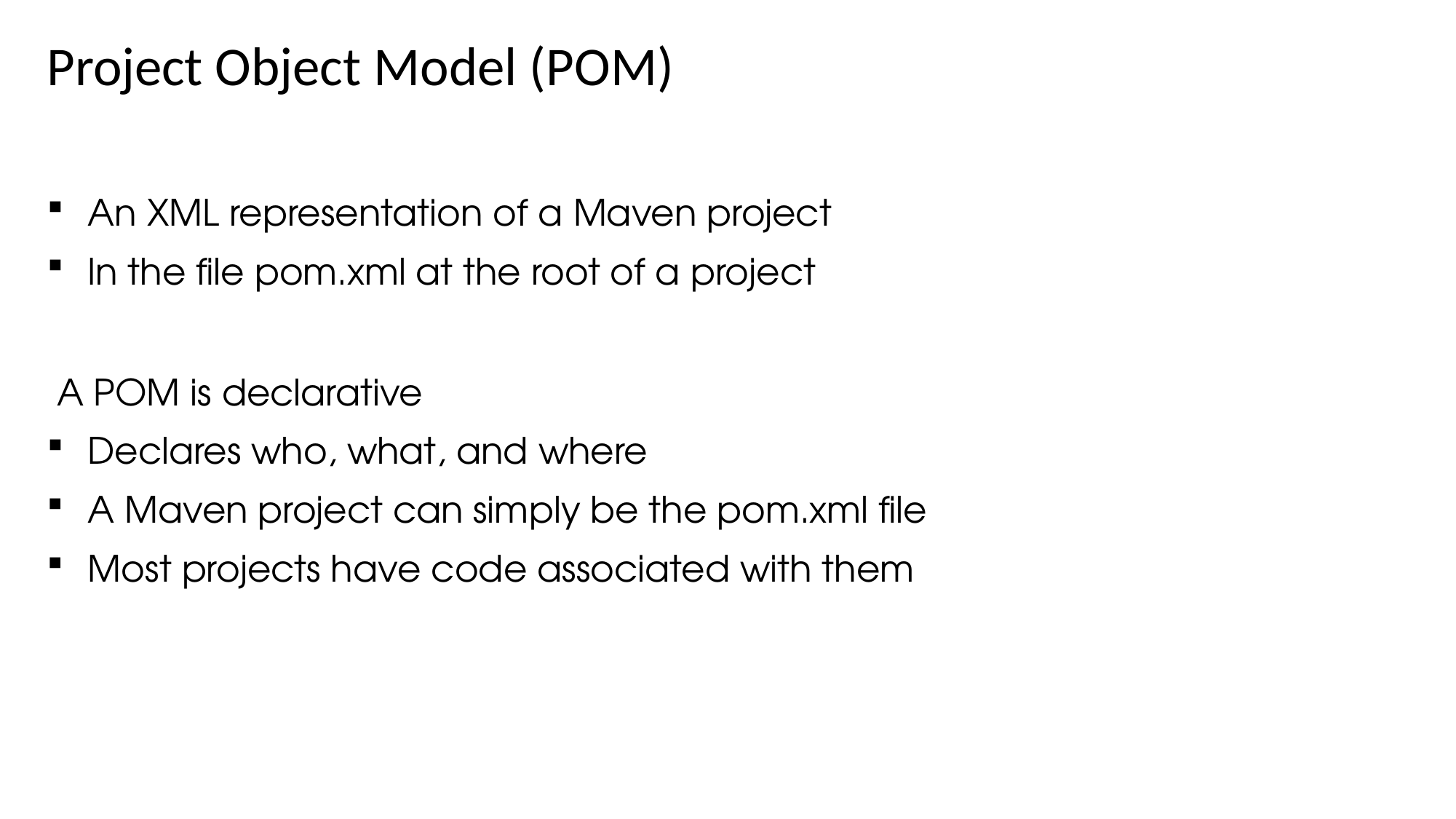

# Project Object Model (POM)
9
An XML representation of a Maven project
In the file pom.xml at the root of a project

A POM is declarative
Declares who, what, and where
A Maven project can simply be the pom.xml file
Most projects have code associated with them

11